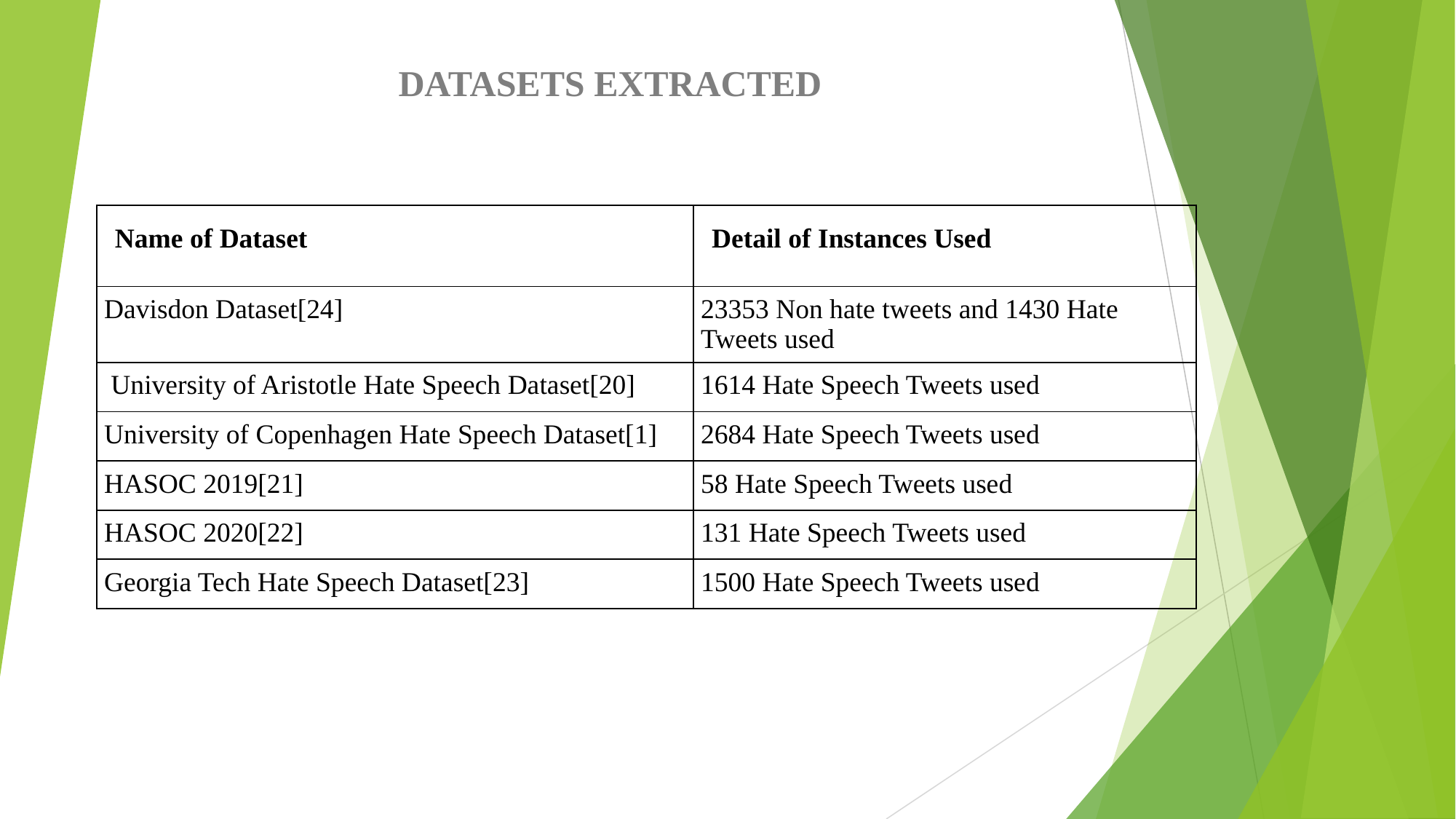

# DATASETS EXTRACTED
| Name of Dataset | Detail of Instances Used |
| --- | --- |
| Davisdon Dataset[24] | 23353 Non hate tweets and 1430 Hate Tweets used |
| University of Aristotle Hate Speech Dataset[20] | 1614 Hate Speech Tweets used |
| University of Copenhagen Hate Speech Dataset[1] | 2684 Hate Speech Tweets used |
| HASOC 2019[21] | 58 Hate Speech Tweets used |
| HASOC 2020[22] | 131 Hate Speech Tweets used |
| Georgia Tech Hate Speech Dataset[23] | 1500 Hate Speech Tweets used |